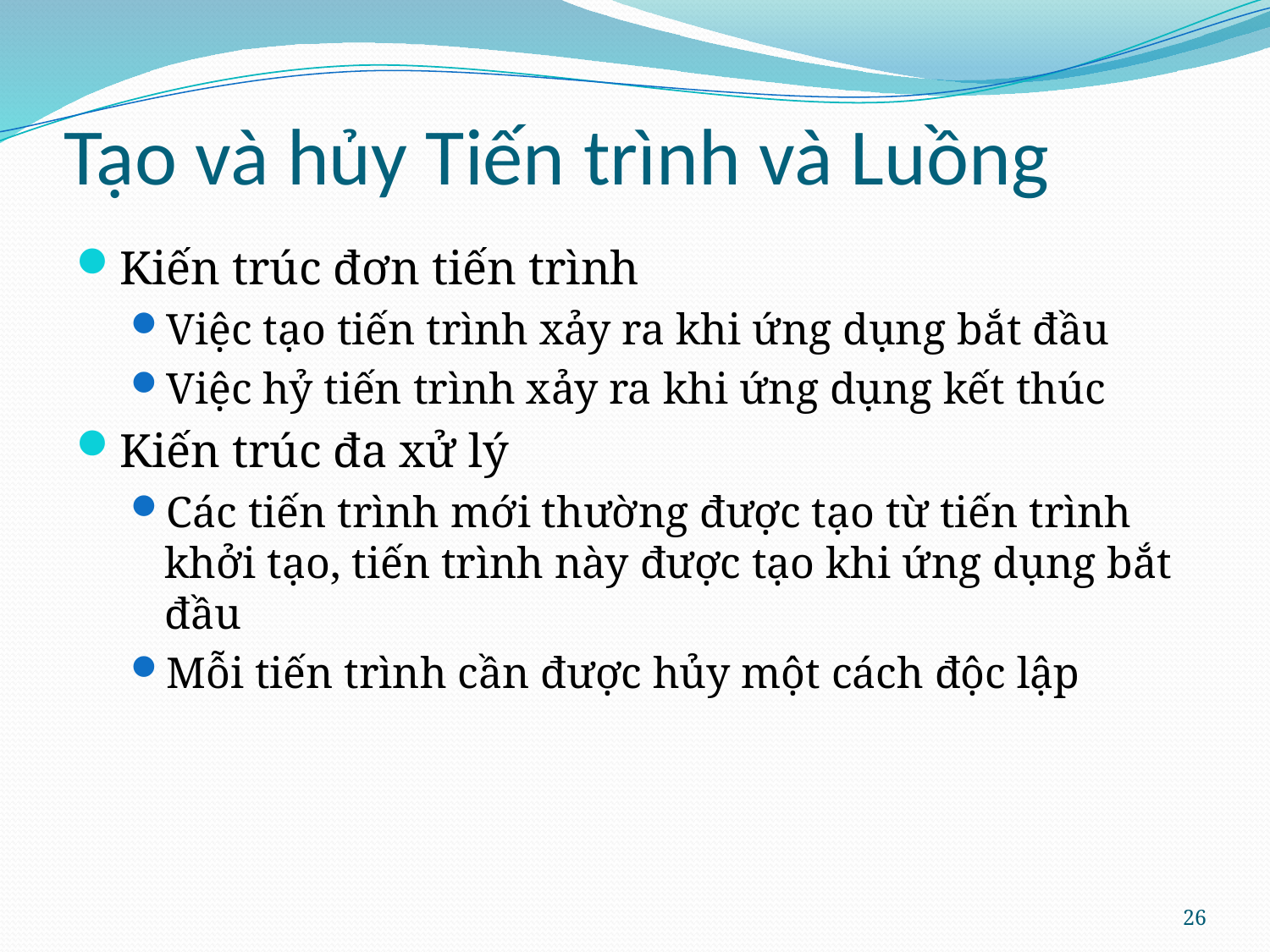

# Tạo và hủy Tiến trình và Luồng
Kiến trúc đơn tiến trình
Việc tạo tiến trình xảy ra khi ứng dụng bắt đầu
Việc hỷ tiến trình xảy ra khi ứng dụng kết thúc
Kiến trúc đa xử lý
Các tiến trình mới thường được tạo từ tiến trình khởi tạo, tiến trình này được tạo khi ứng dụng bắt đầu
Mỗi tiến trình cần được hủy một cách độc lập

26